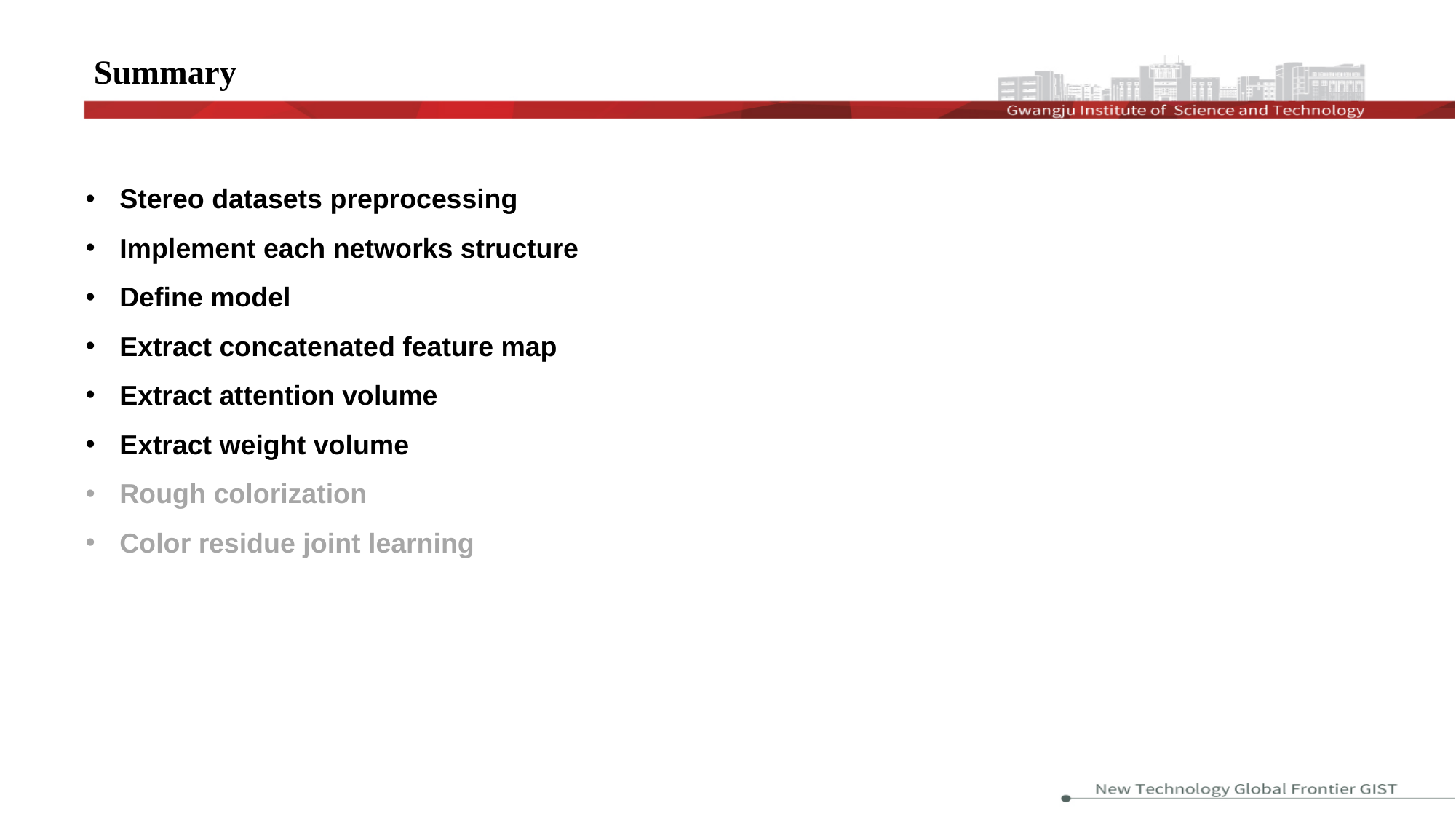

Summary

Stereo datasets preprocessing
Implement each networks structure
Define model
Extract concatenated feature map
Extract attention volume
Extract weight volume
Rough colorization
Color residue joint learning